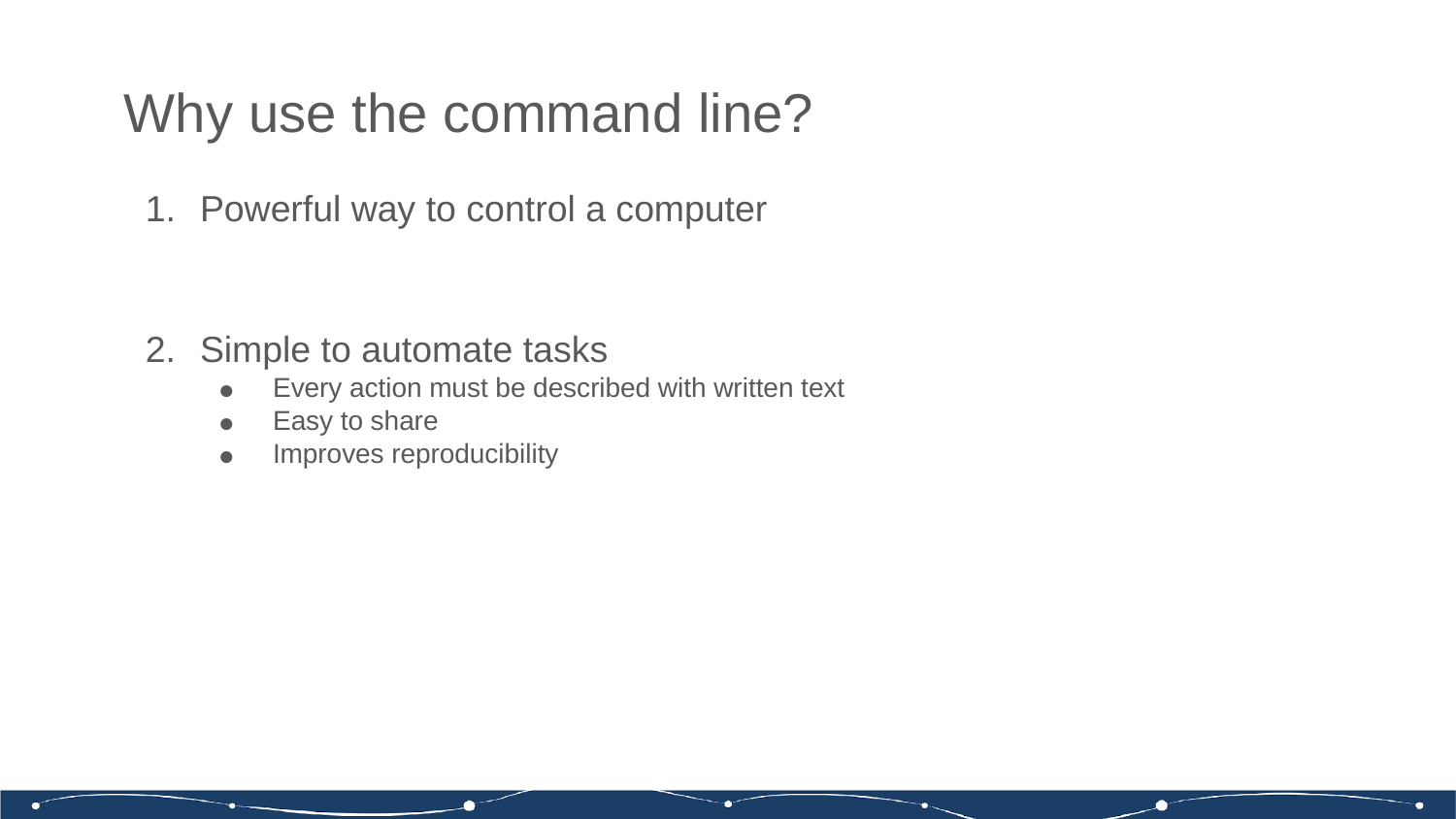

# Why use the command line?
Powerful way to control a computer
Simple to automate tasks
Every action must be described with written text
Easy to share
Improves reproducibility